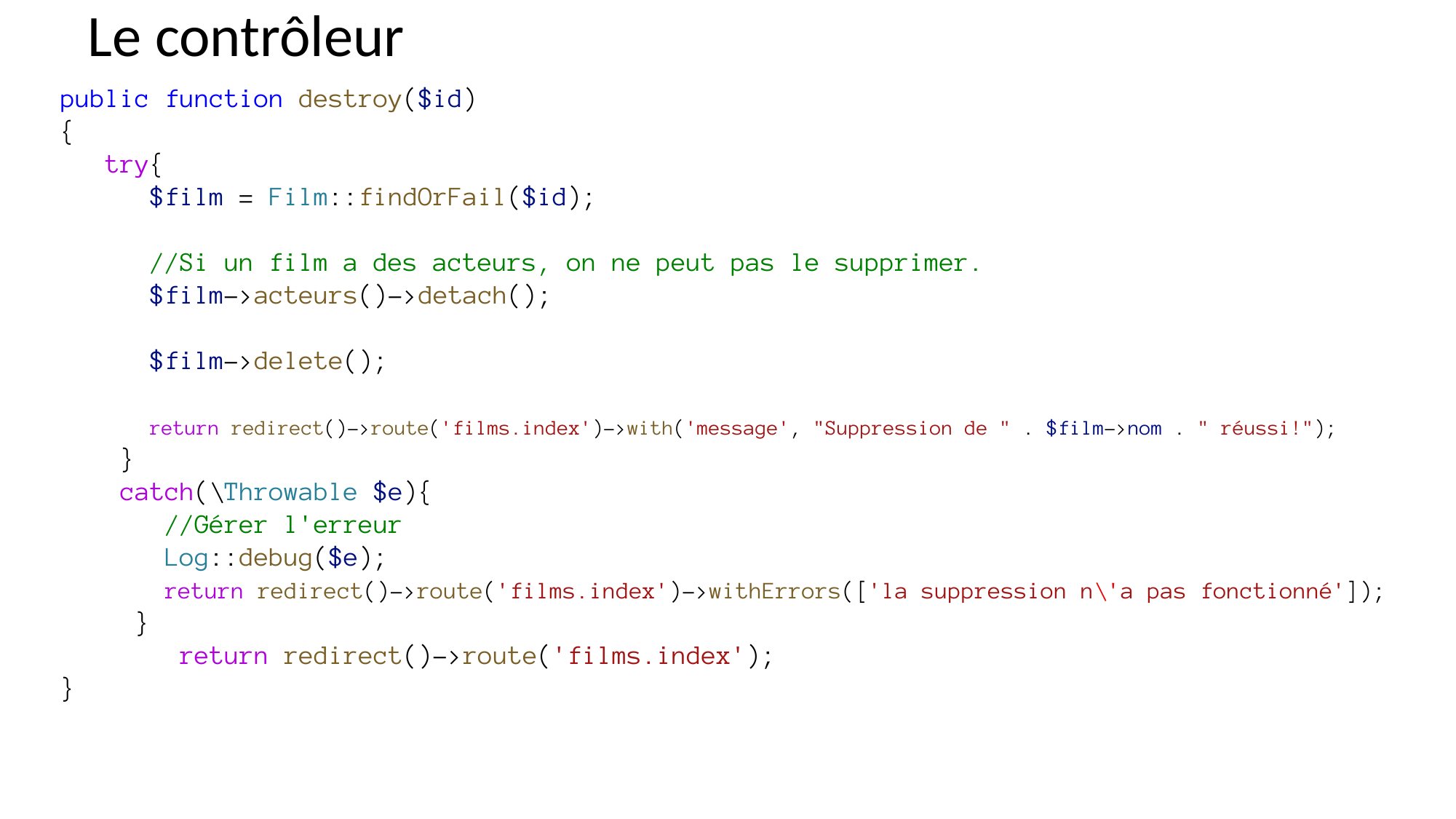

# Le contrôleur
public function destroy($id)
{
   try{
      $film = Film::findOrFail($id);
      //Si un film a des acteurs, on ne peut pas le supprimer.
      $film->acteurs()->detach();

      $film->delete();
            
      return redirect()->route('films.index')->with('message', "Suppression de " . $film->nom . " réussi!");
    }
    catch(\Throwable $e){
       //Gérer l'erreur
       Log::debug($e);
       return redirect()->route('films.index')->withErrors(['la suppression n\'a pas fonctionné']);
     }
        return redirect()->route('films.index');
}